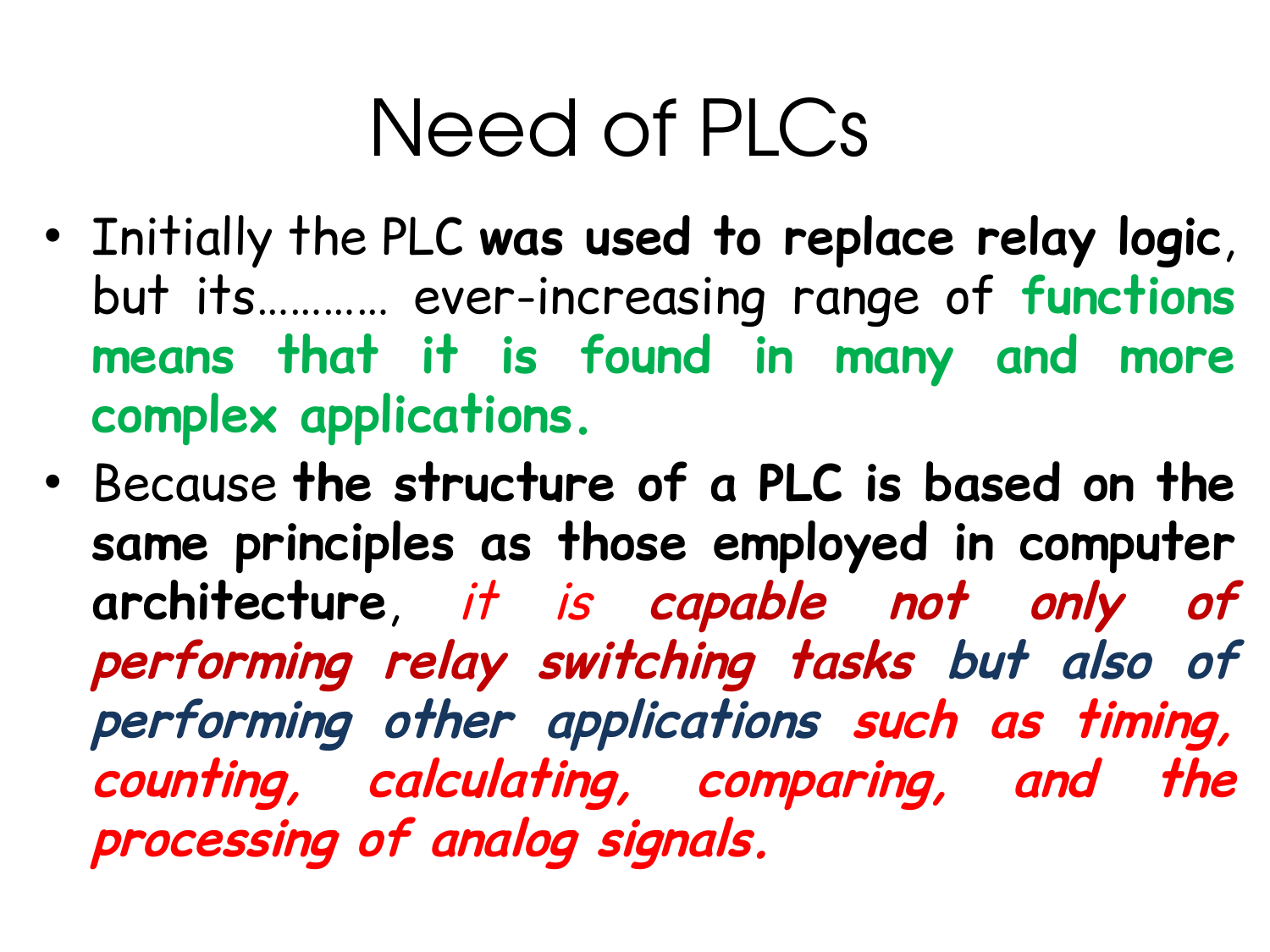

# Need of PLCs
Initially the PLC was used to replace relay logic, but its………… ever-increasing range of functions means that it is found in many and more complex applications.
Because the structure of a PLC is based on the same principles as those employed in computer architecture, it is capable not only of performing relay switching tasks but also of performing other applications such as timing, counting, calculating, comparing, and the processing of analog signals.